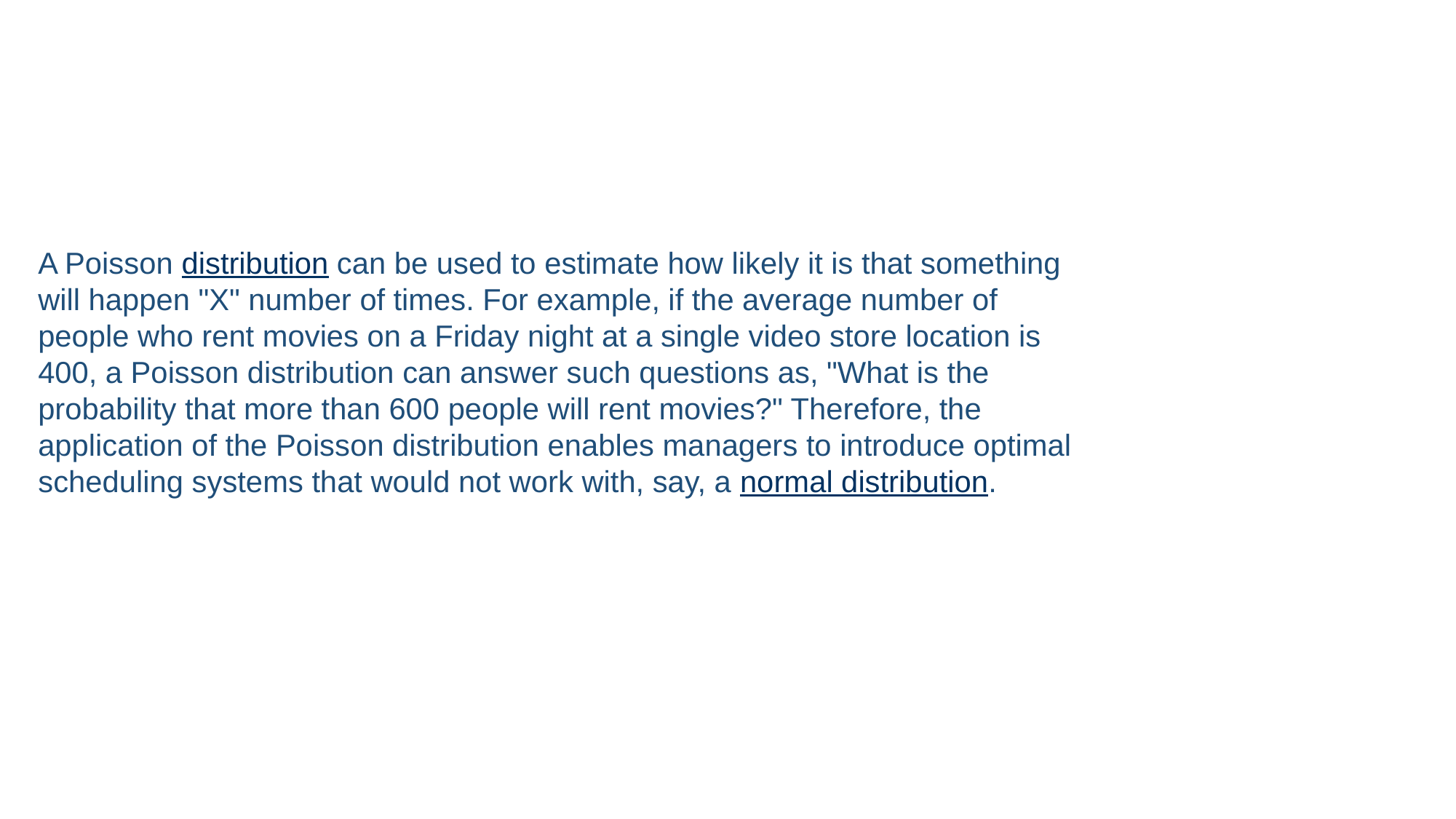

A Poisson distribution can be used to estimate how likely it is that something will happen "X" number of times. For example, if the average number of people who rent movies on a Friday night at a single video store location is 400, a Poisson distribution can answer such questions as, "What is the probability that more than 600 people will rent movies?" Therefore, the application of the Poisson distribution enables managers to introduce optimal scheduling systems that would not work with, say, a normal distribution.